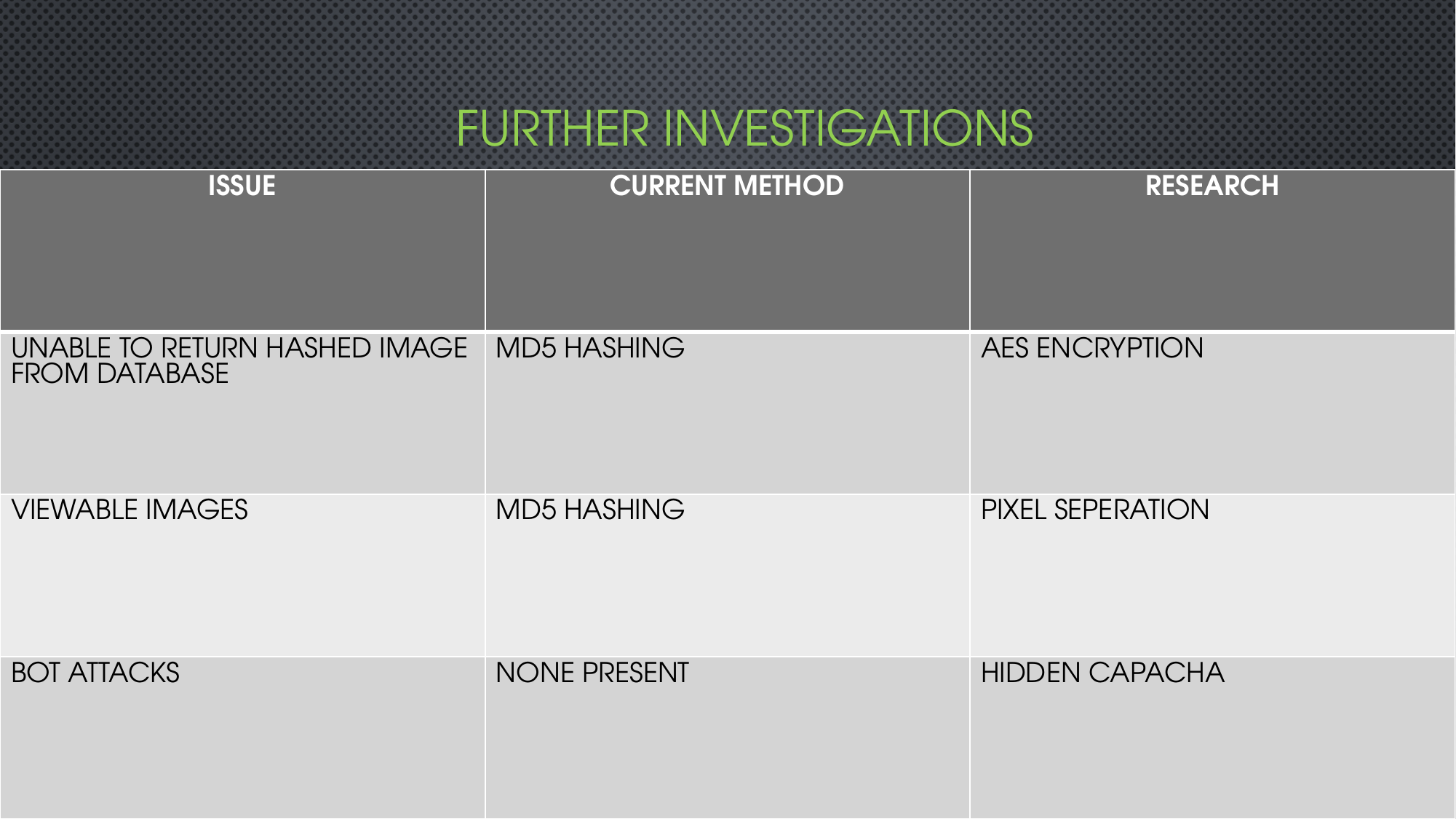

# FURTHER INVESTIGATIONS
| ISSUE | CURRENT METHOD | RESEARCH |
| --- | --- | --- |
| UNABLE TO RETURN HASHED IMAGE FROM DATABASE | MD5 HASHING | AES ENCRYPTION |
| VIEWABLE IMAGES | MD5 HASHING | PIXEL SEPERATION |
| BOT ATTACKS | NONE PRESENT | HIDDEN CAPACHA |